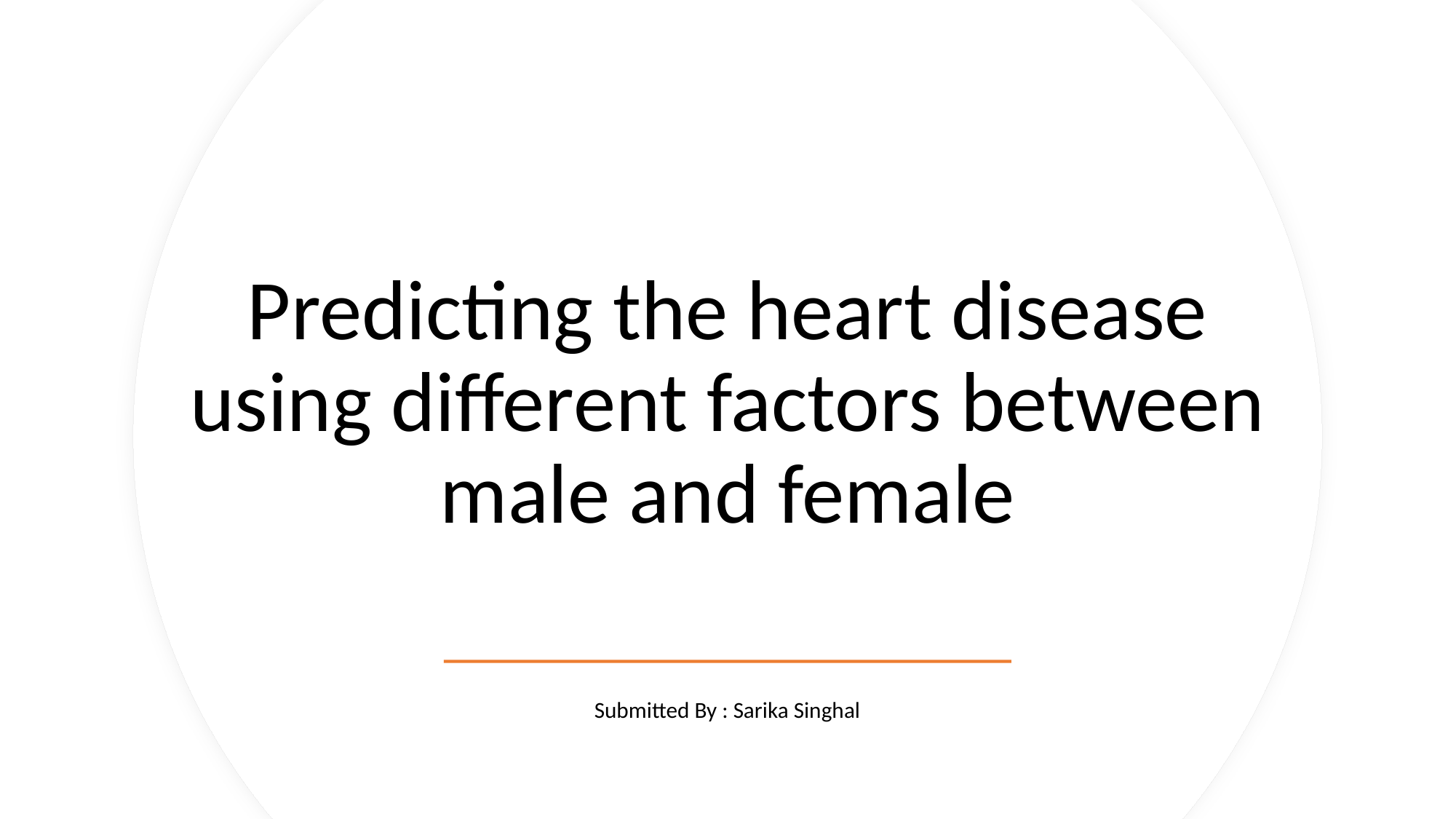

# Predicting the heart disease using different factors between male and female

Submitted By : Sarika Singhal